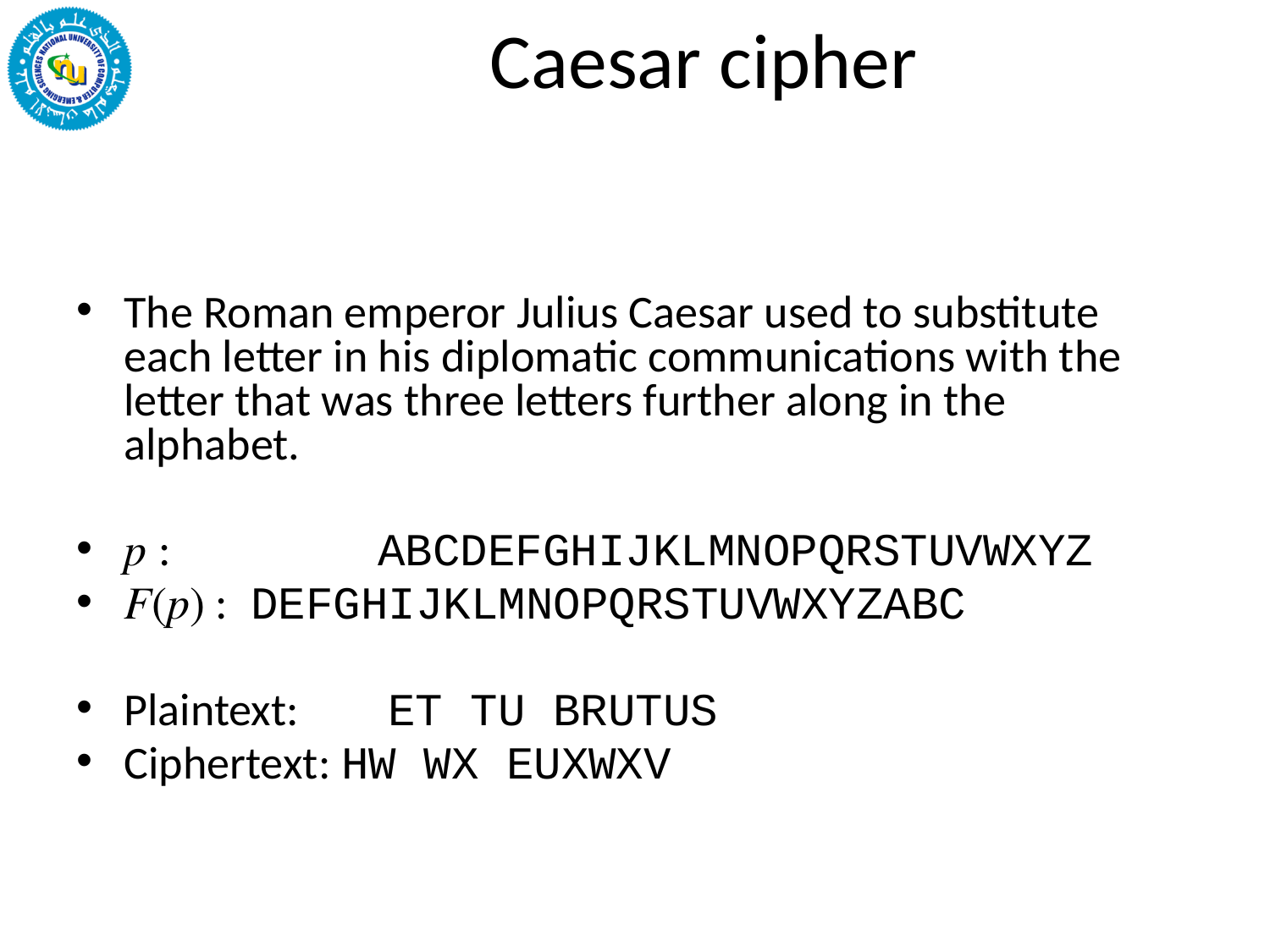

# Caesar cipher

The Roman emperor Julius Caesar used to substitute each letter in his diplomatic communications with the letter that was three letters further along in the alphabet.

p :		ABCDEFGHIJKLMNOPQRSTUVWXYZ
F(p) :	DEFGHIJKLMNOPQRSTUVWXYZABC

Plaintext:  	 ET TU BRUTUS
Ciphertext: HW WX EUXWXV